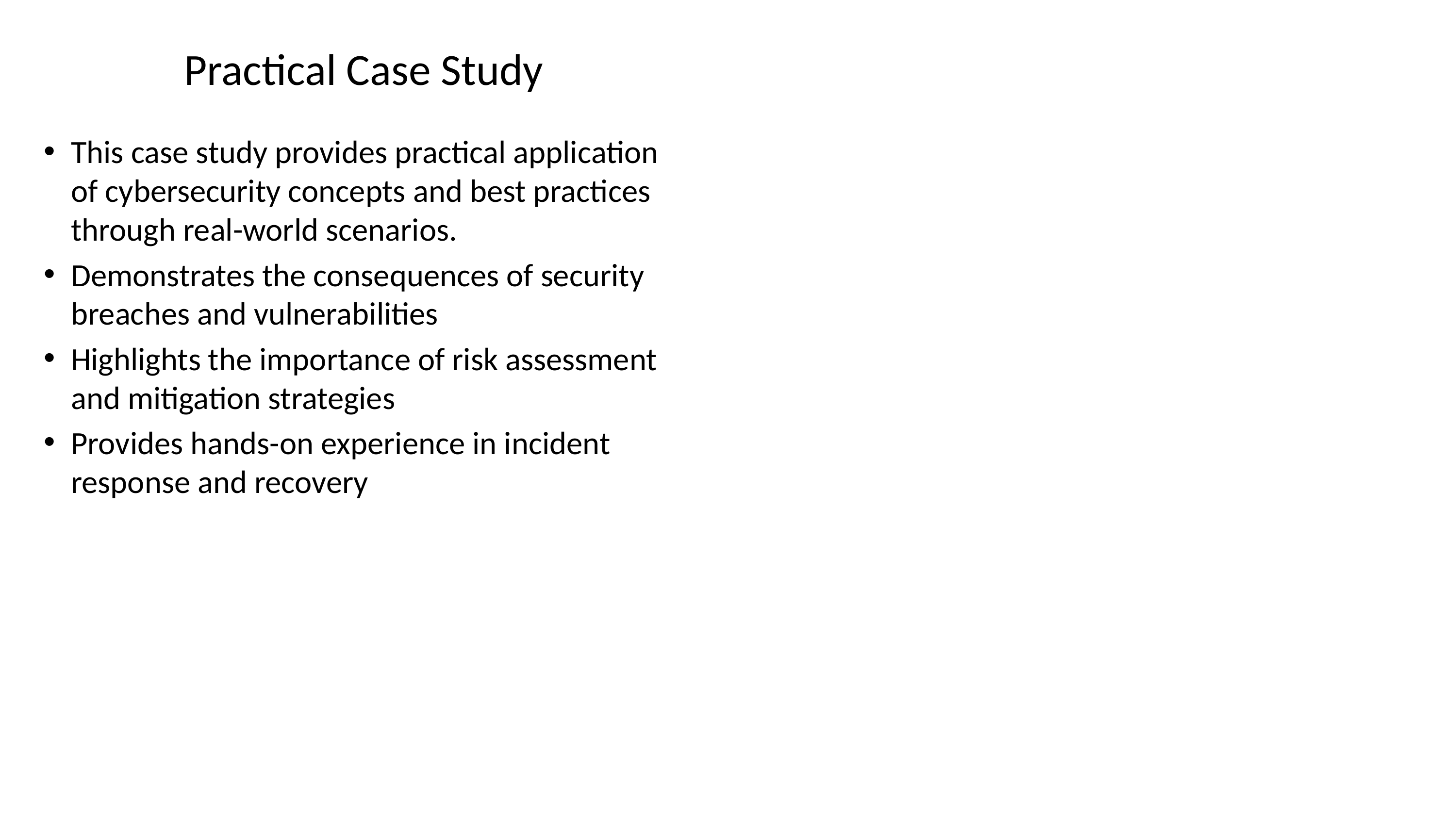

# Practical Case Study
This case study provides practical application of cybersecurity concepts and best practices through real-world scenarios.
Demonstrates the consequences of security breaches and vulnerabilities
Highlights the importance of risk assessment and mitigation strategies
Provides hands-on experience in incident response and recovery